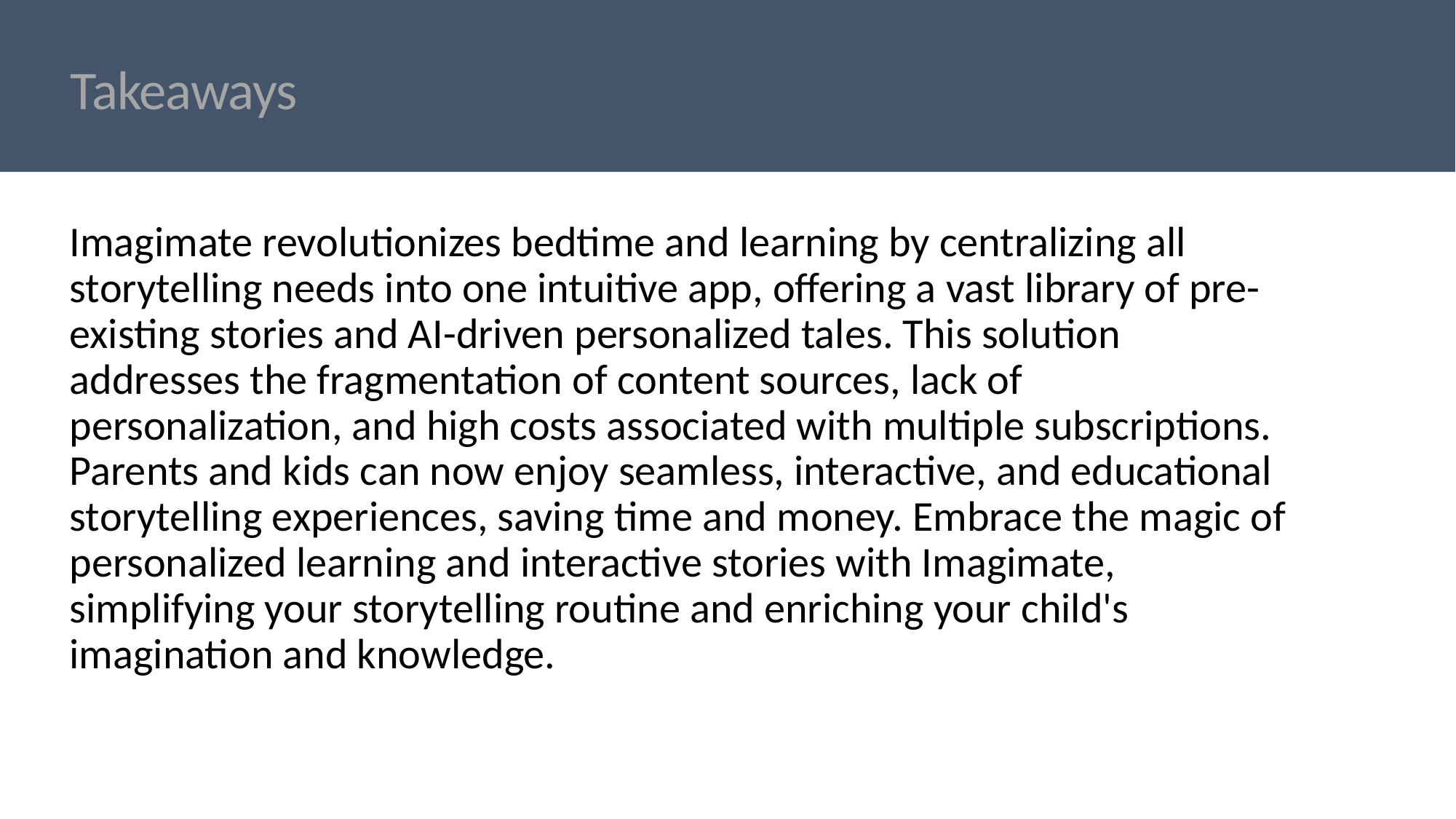

Takeaways
Imagimate revolutionizes bedtime and learning by centralizing all storytelling needs into one intuitive app, offering a vast library of pre-existing stories and AI-driven personalized tales. This solution addresses the fragmentation of content sources, lack of personalization, and high costs associated with multiple subscriptions. Parents and kids can now enjoy seamless, interactive, and educational storytelling experiences, saving time and money. Embrace the magic of personalized learning and interactive stories with Imagimate, simplifying your storytelling routine and enriching your child's imagination and knowledge.